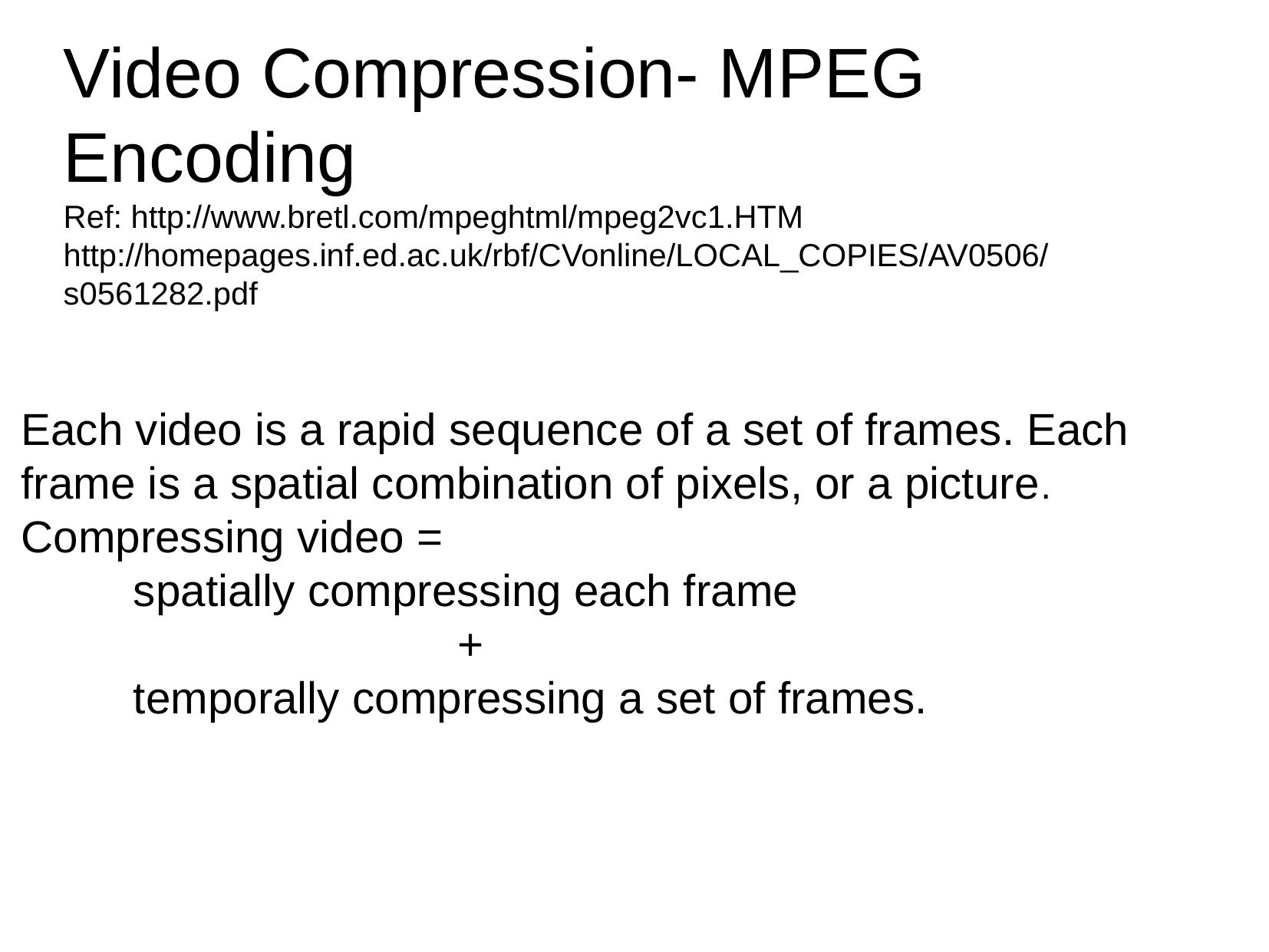

Video Compression- MPEG Encoding
Ref: http://www.bretl.com/mpeghtml/mpeg2vc1.HTM
http://homepages.inf.ed.ac.uk/rbf/CVonline/LOCAL_COPIES/AV0506/s0561282.pdf

Each video is a rapid sequence of a set of frames. Each frame is a spatial combination of pixels, or a picture.
Compressing video =
         spatially compressing each frame
                                   +
         temporally compressing a set of frames.